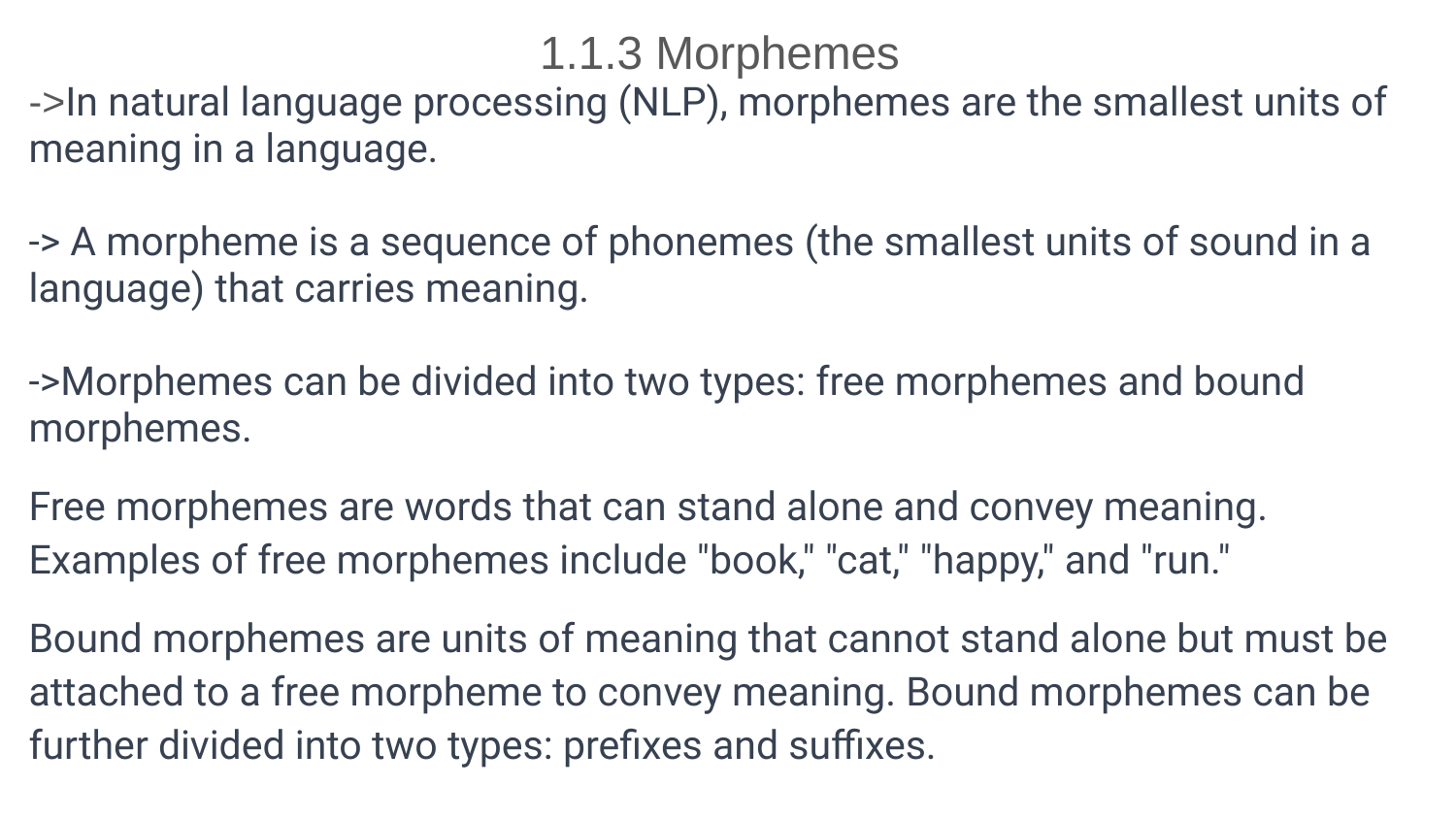

1.1.3 Morphemes
->In natural language processing (NLP), morphemes are the smallest units of meaning in a language.

-> A morpheme is a sequence of phonemes (the smallest units of sound in a language) that carries meaning.

->Morphemes can be divided into two types: free morphemes and bound morphemes.
Free morphemes are words that can stand alone and convey meaning. Examples of free morphemes include "book," "cat," "happy," and "run."
Bound morphemes are units of meaning that cannot stand alone but must be attached to a free morpheme to convey meaning. Bound morphemes can be further divided into two types: prefixes and suffixes.